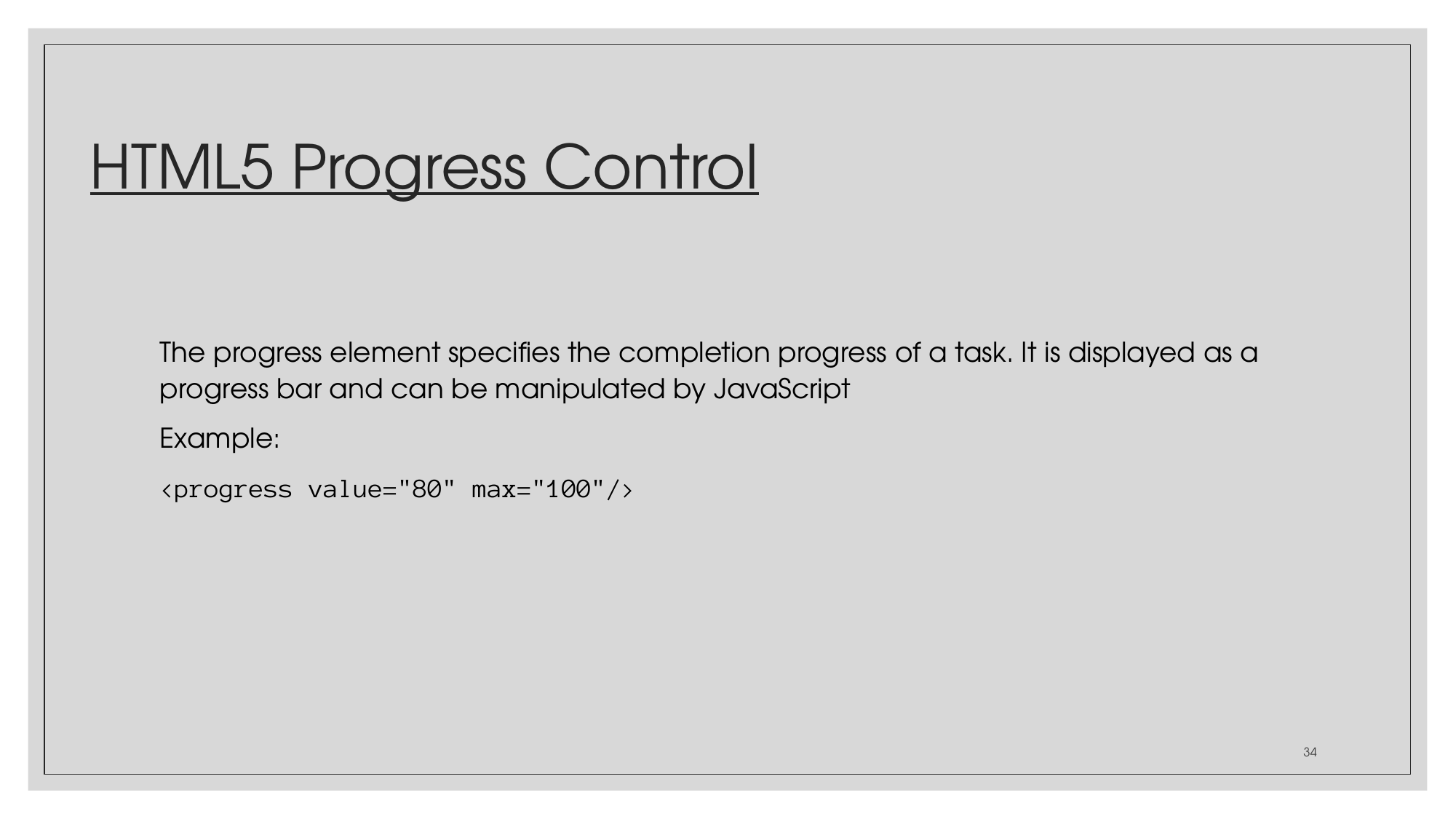

# HTML5 Progress Control
The progress element specifies the completion progress of a task. It is displayed as a progress bar and can be manipulated by JavaScript
Example:
<progress value="80" max="100"/>
34